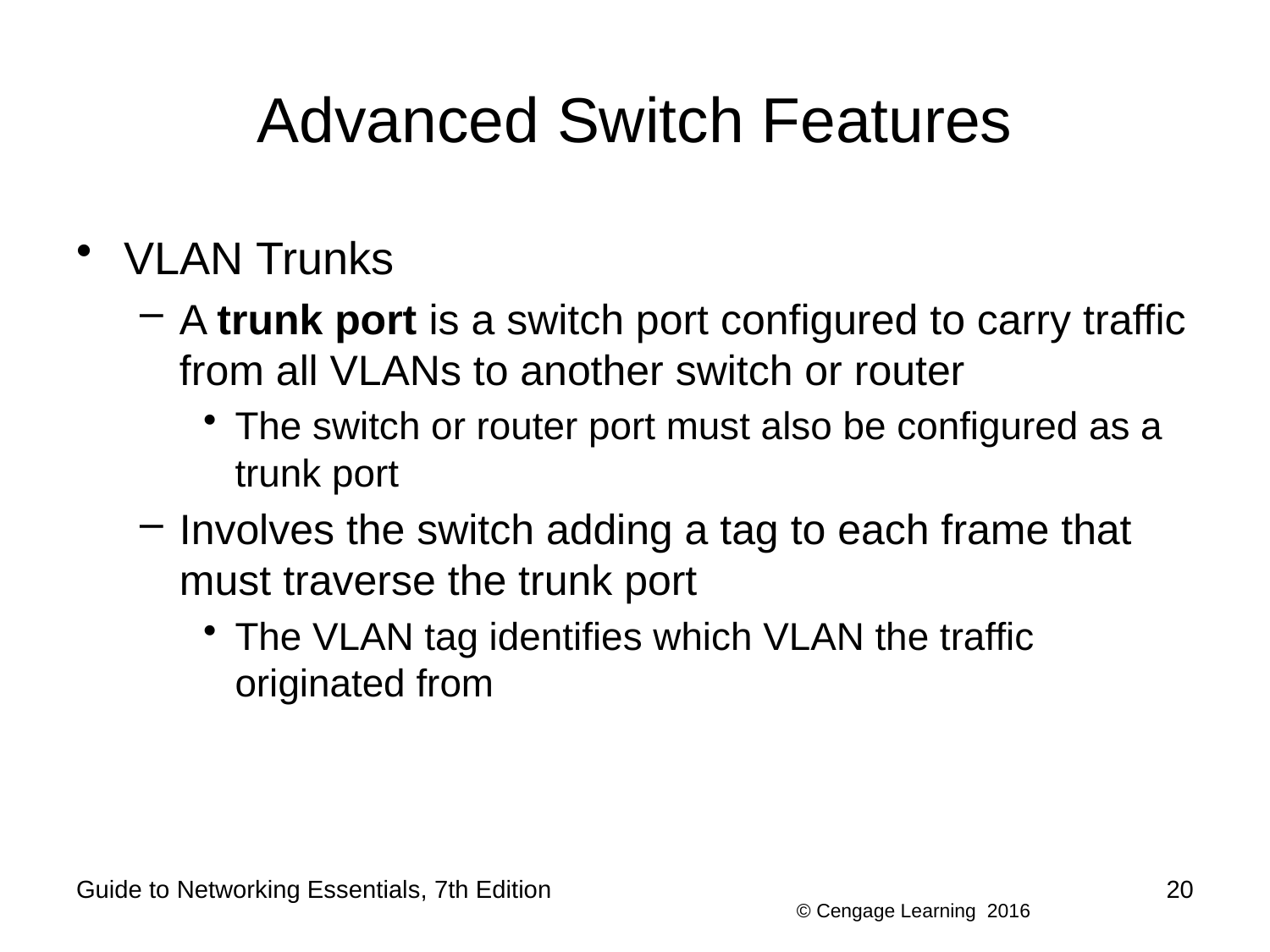

# Advanced Switch Features
VLAN Trunks
A trunk port is a switch port configured to carry traffic from all VLANs to another switch or router
The switch or router port must also be configured as a trunk port
Involves the switch adding a tag to each frame that must traverse the trunk port
The VLAN tag identifies which VLAN the traffic originated from

Guide to Networking Essentials, 7th Edition
20